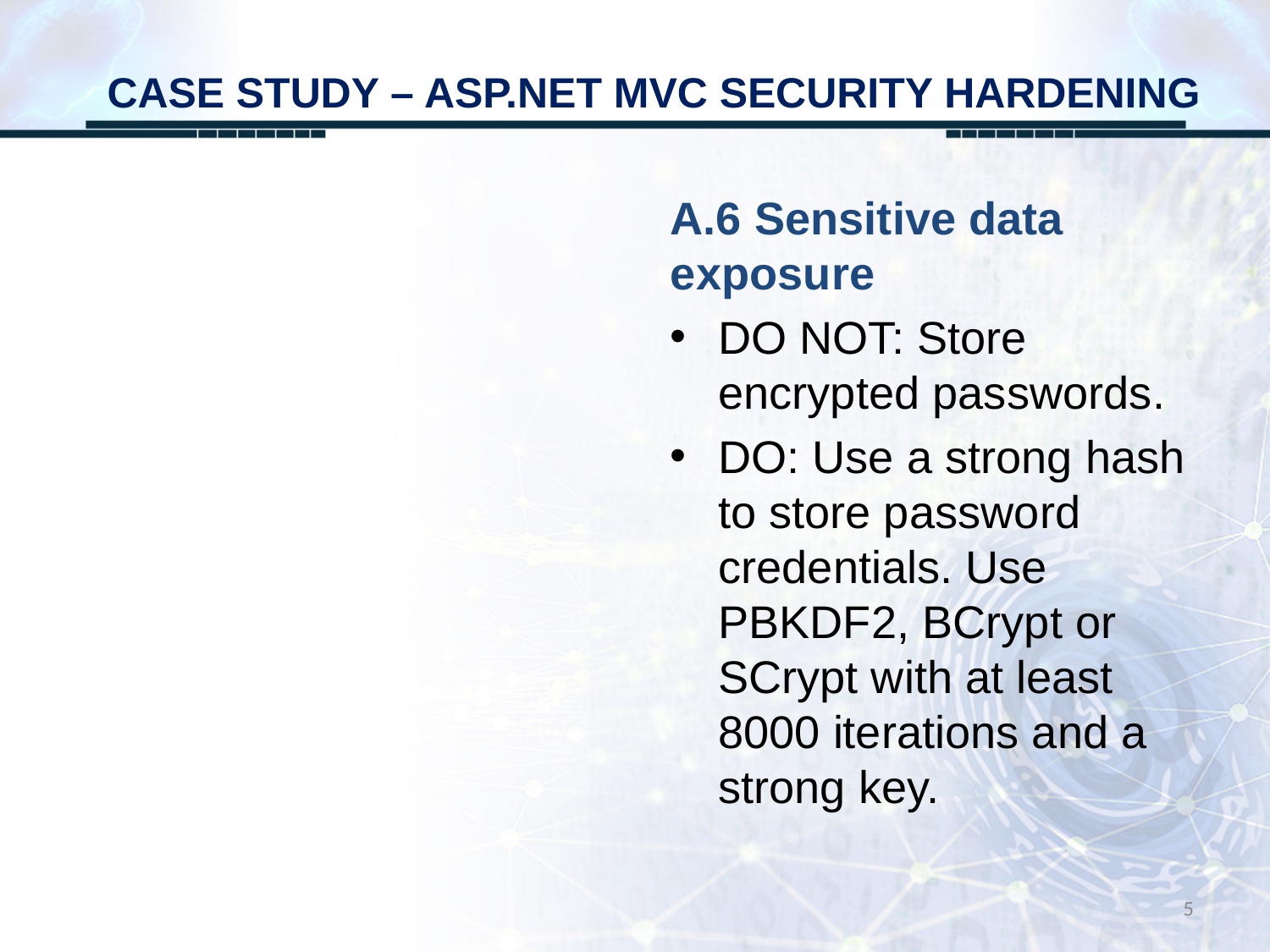

# CASE STUDY – ASP.NET MVC SECURITY HARDENING
A.6 Sensitive data exposure
DO NOT: Store encrypted passwords.
DO: Use a strong hash to store password credentials. Use PBKDF2, BCrypt or SCrypt with at least 8000 iterations and a strong key.
5